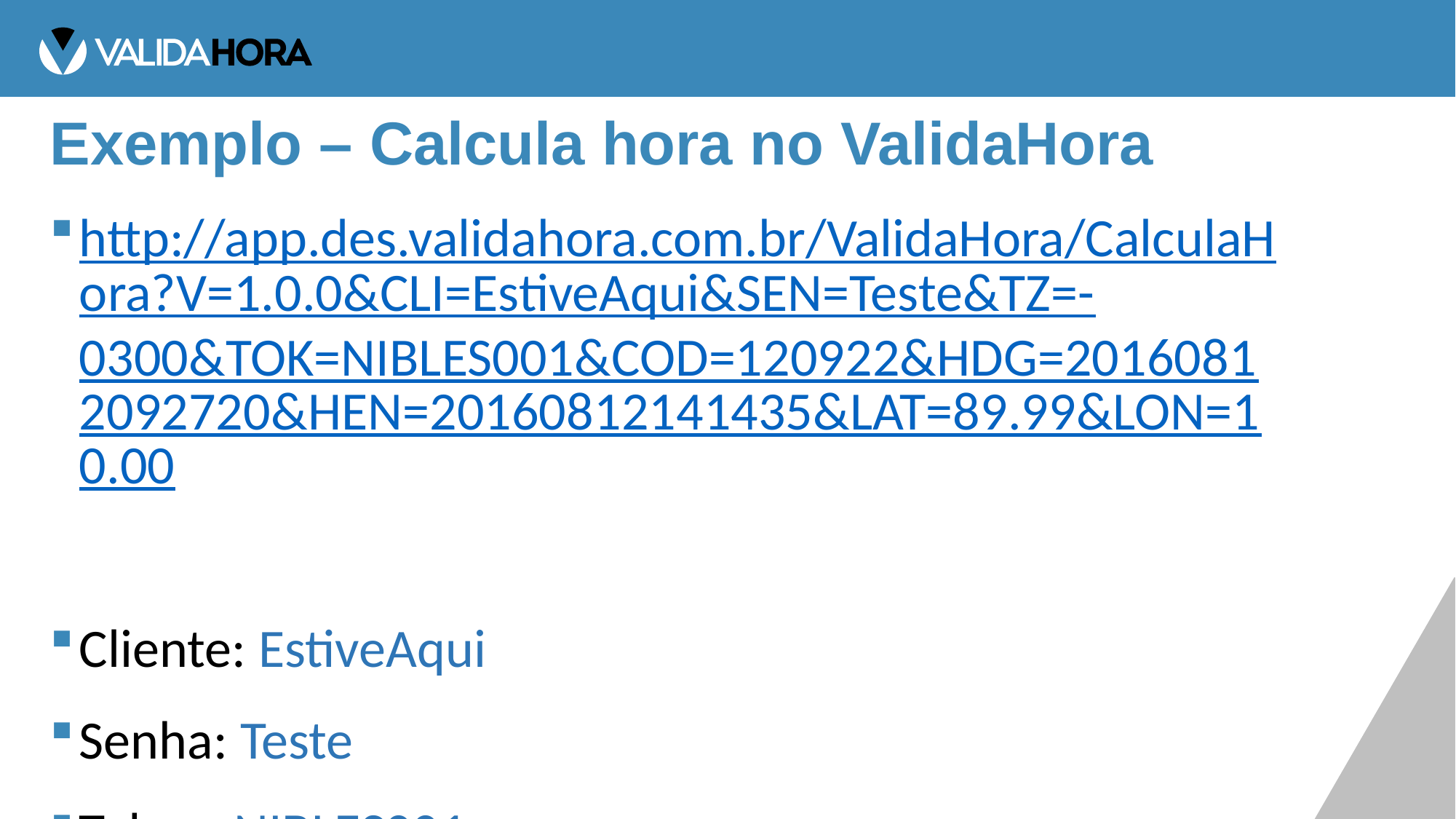

# Exemplo – Calcula hora no ValidaHora
http://app.des.validahora.com.br/ValidaHora/CalculaHora?V=1.0.0&CLI=EstiveAqui&SEN=Teste&TZ=-0300&TOK=NIBLES001&COD=120922&HDG=20160812092720&HEN=20160812141435&LAT=89.99&LON=10.00

Cliente: EstiveAqui
Senha: Teste
Token: NIBLES001
Código do Token: 241119